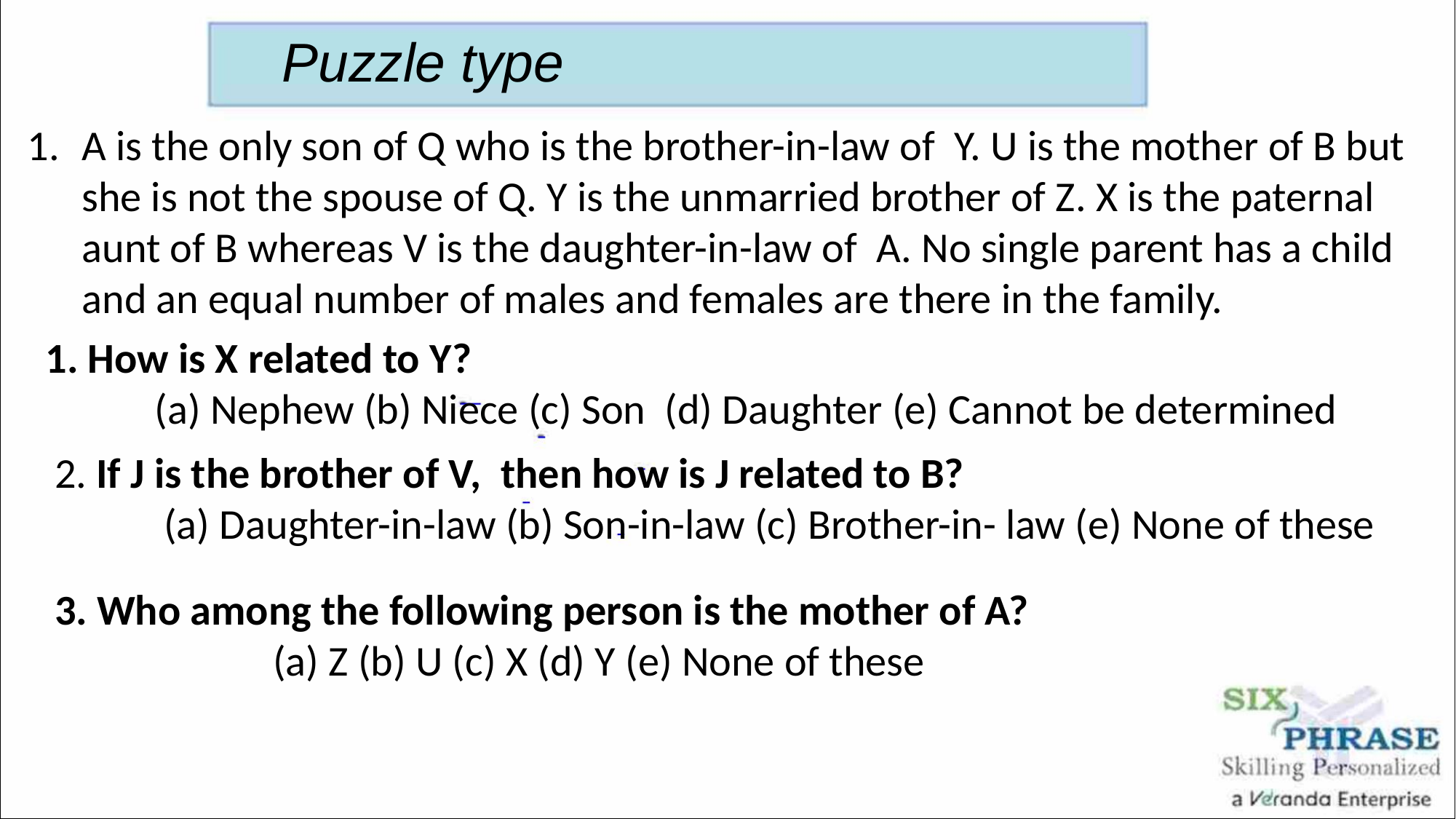

Puzzle type
A is the only son of Q who is the brother-in-law of  Y. U is the mother of B but she is not the spouse of Q. Y is the unmarried brother of Z. X is the paternal aunt of B whereas V is the daughter-in-law of  A. No single parent has a child and an equal number of males and females are there in the family.
1. How is X related to Y?
	(a) Nephew (b) Niece (c) Son  (d) Daughter (e) Cannot be determined

2. If J is the brother of V,  then how is J related to B?
	(a) Daughter-in-law (b) Son-in-law (c) Brother-in- law (e) None of these
3. Who among the following person is the mother of A?
		(a) Z (b) U (c) X (d) Y (e) None of these